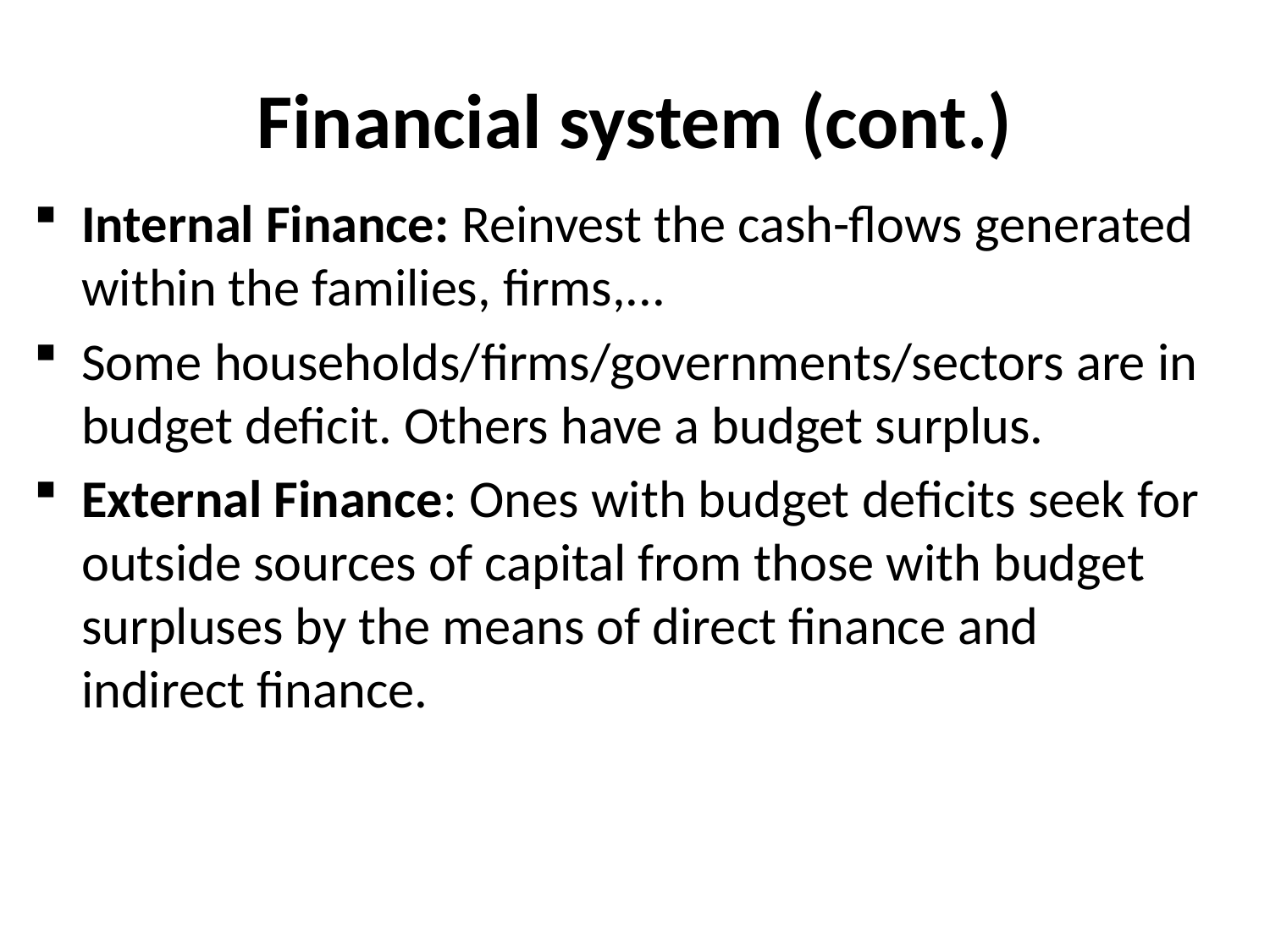

# Financial system (cont.)
Internal Finance: Reinvest the cash-flows generated within the families, firms,...
Some households/firms/governments/sectors are in budget deficit. Others have a budget surplus.
External Finance: Ones with budget deficits seek for outside sources of capital from those with budget surpluses by the means of direct finance and indirect finance.